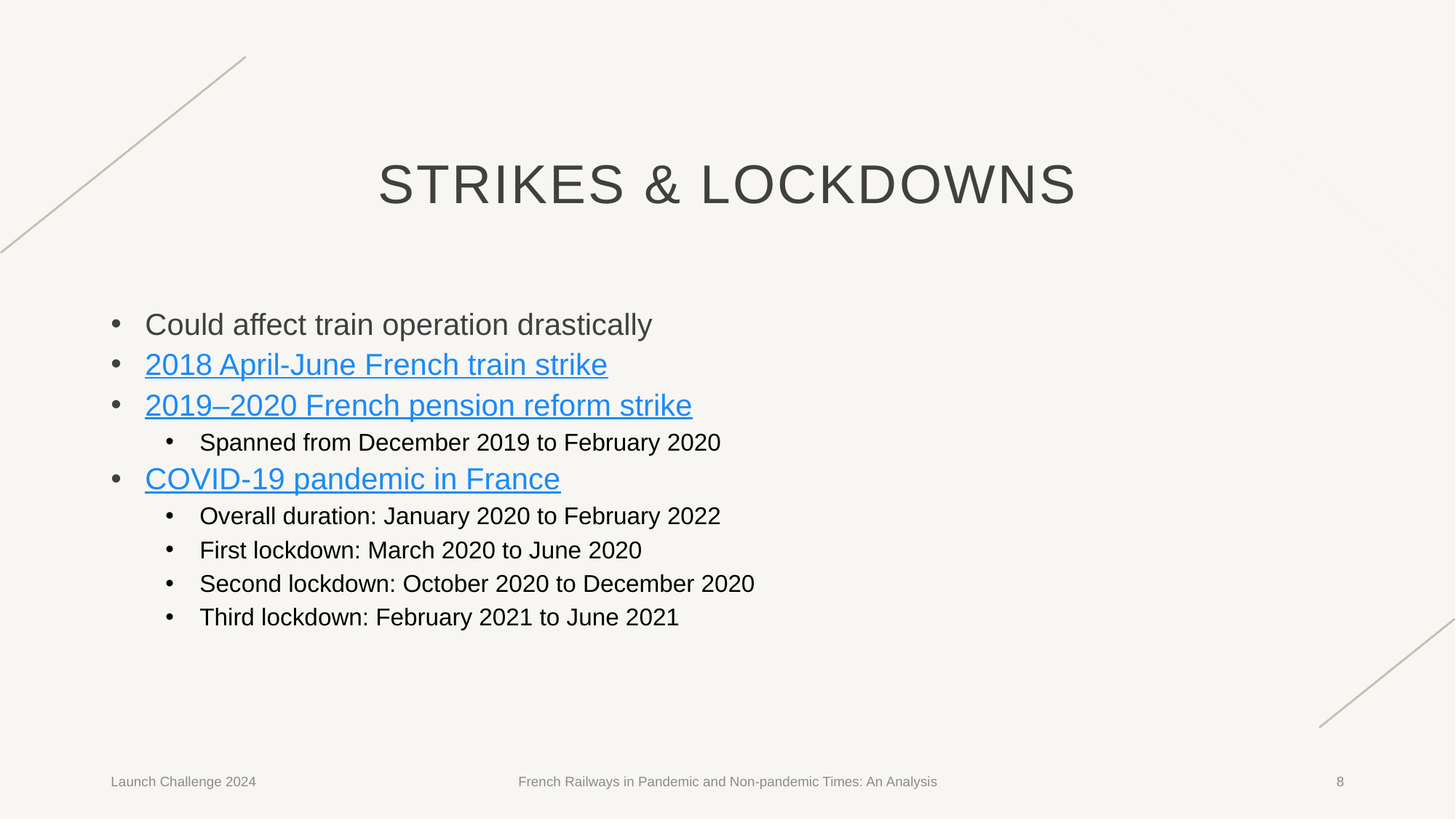

# strikes & Lockdowns
Could affect train operation drastically
2018 April-June French train strike
2019–2020 French pension reform strike
Spanned from December 2019 to February 2020
COVID-19 pandemic in France
Overall duration: January 2020 to February 2022
First lockdown: March 2020 to June 2020
Second lockdown: October 2020 to December 2020
Third lockdown: February 2021 to June 2021
Launch Challenge 2024
French Railways in Pandemic and Non-pandemic Times: An Analysis
8